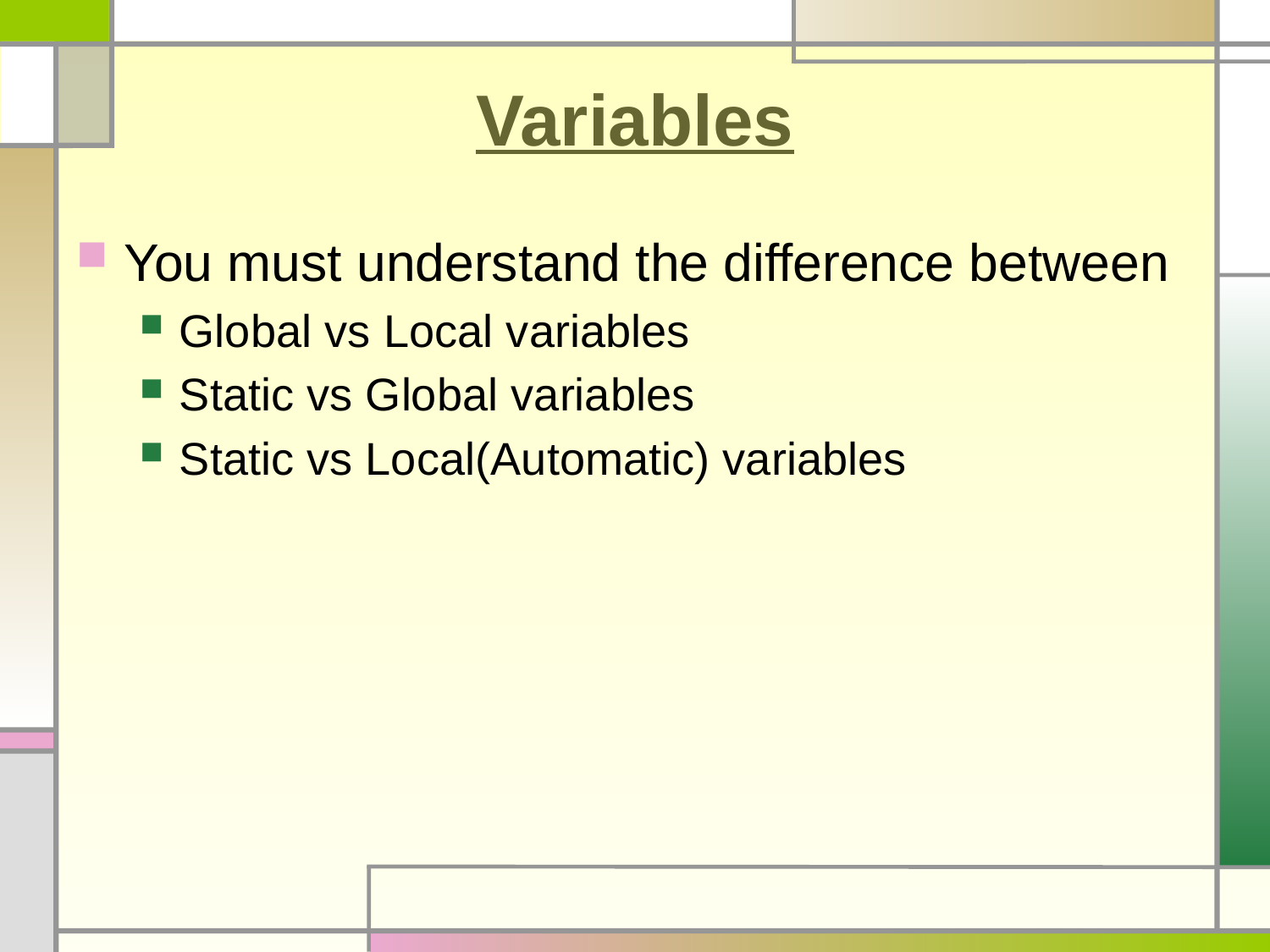

# Variables
You must understand the difference between
Global vs Local variables
Static vs Global variables
Static vs Local(Automatic) variables